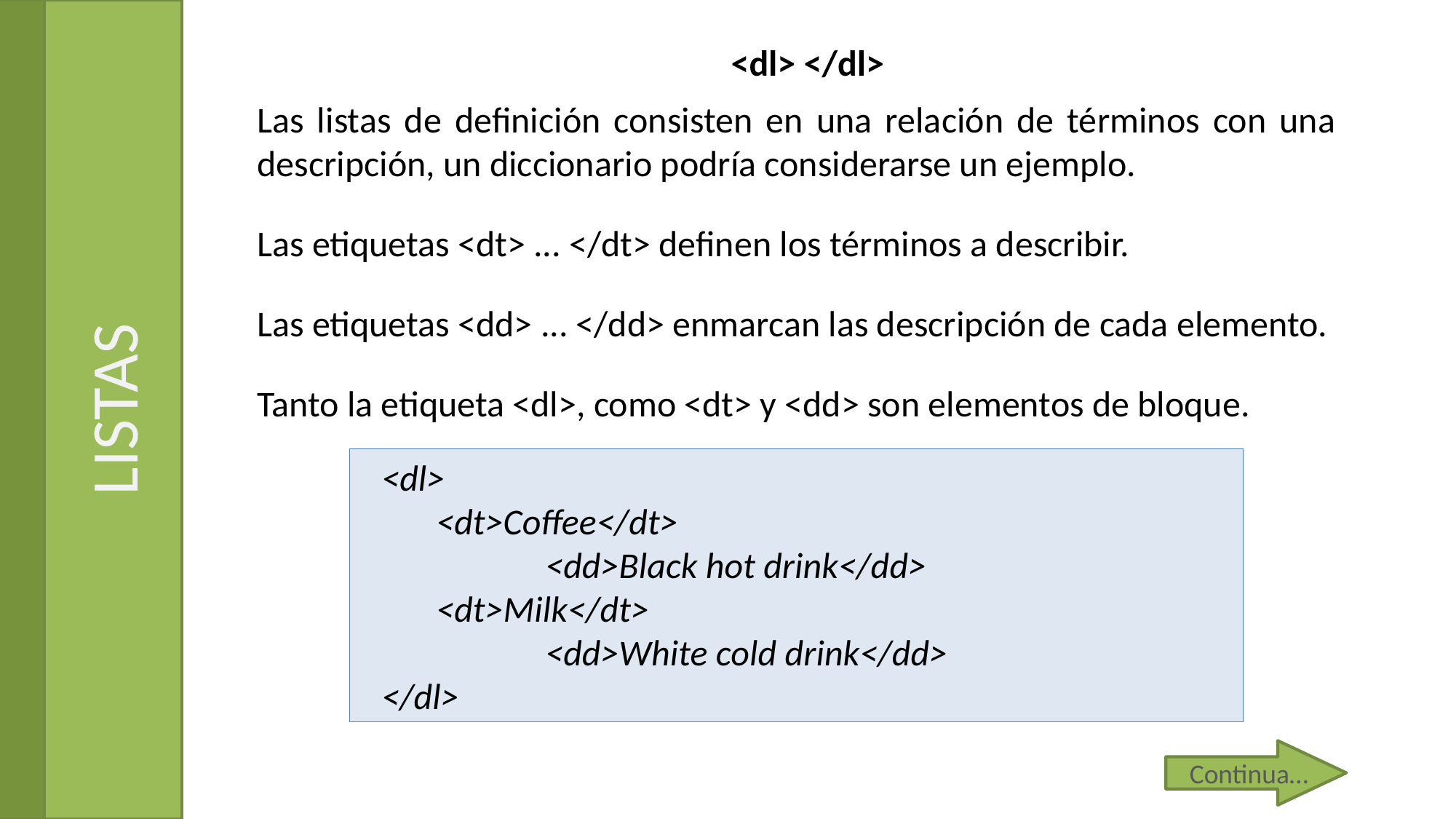

<dl> </dl>
Las listas de definición consisten en una relación de términos con una descripción, un diccionario podría considerarse un ejemplo.
Las etiquetas <dt> ... </dt> definen los términos a describir.
Las etiquetas <dd> ... </dd> enmarcan las descripción de cada elemento.
Tanto la etiqueta <dl>, como <dt> y <dd> son elementos de bloque.
# LISTAS
<dl>
<dt>Coffee</dt>
	<dd>Black hot drink</dd>
<dt>Milk</dt>
	<dd>White cold drink</dd>
</dl>

Continua…